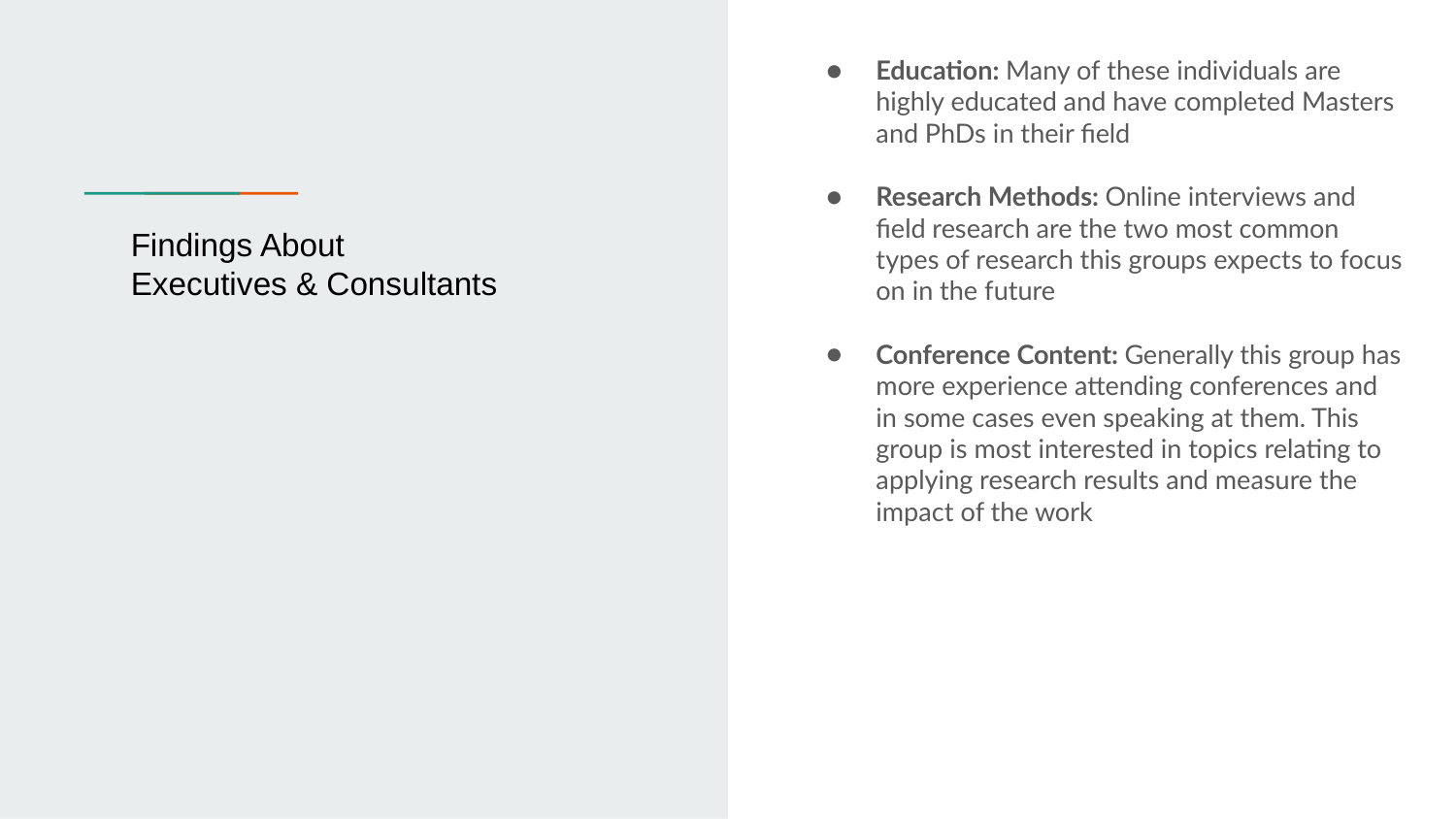

Education: Many of these individuals are highly educated and have completed Masters and PhDs in their field

Research Methods: Online interviews and field research are the two most common types of research this groups expects to focus on in the future

Conference Content: Generally this group has more experience attending conferences and in some cases even speaking at them. This group is most interested in topics relating to applying research results and measure the impact of the work

# Findings About
Executives & Consultants